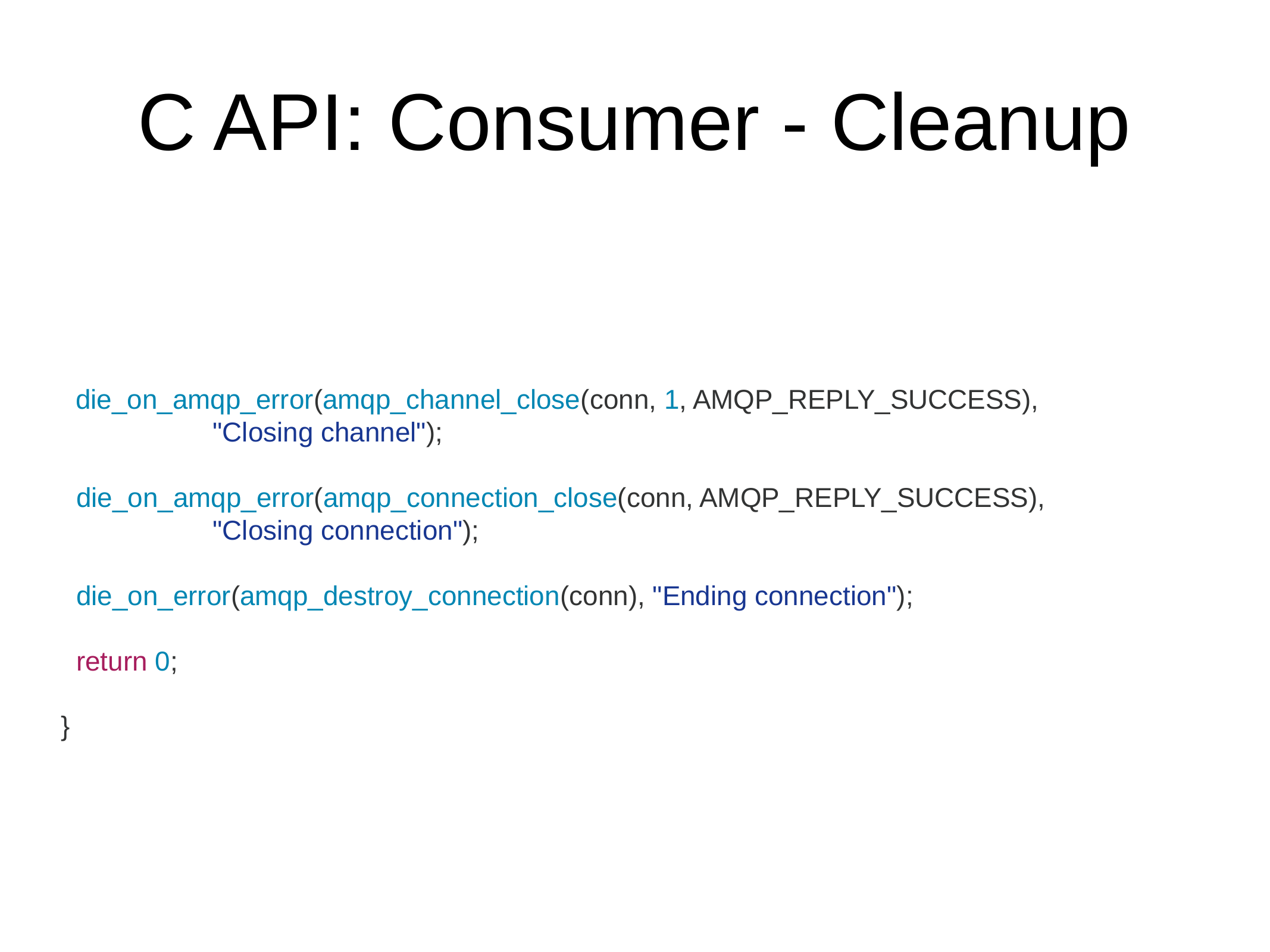

# C API: Consumer - Cleanup
  die_on_amqp_error(amqp_channel_close(conn, 1, AMQP_REPLY_SUCCESS),
                    "Closing channel");

  die_on_amqp_error(amqp_connection_close(conn, AMQP_REPLY_SUCCESS),
                    "Closing connection");

  die_on_error(amqp_destroy_connection(conn), "Ending connection");

  return 0;

}